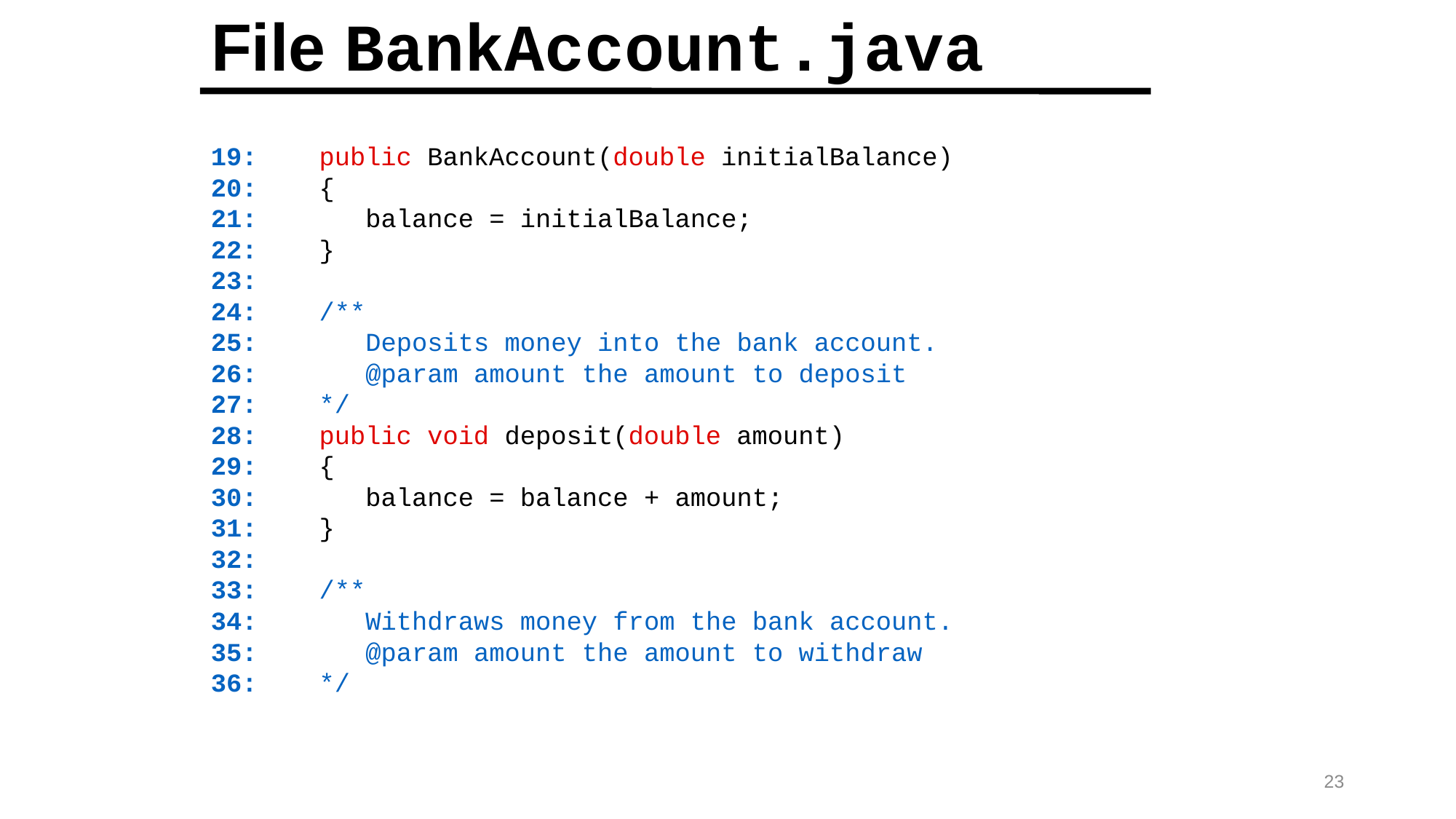

# File BankAccount.java

19:    public BankAccount(double initialBalance)
20:    {
21:       balance = initialBalance;
22:    }
23:
24:    /**
25:       Deposits money into the bank account.
26:       @param amount the amount to deposit
27:    */
28:    public void deposit(double amount)
29:    {
30:       balance = balance + amount;
31:    }
32:
33:    /**
34:       Withdraws money from the bank account.
35:       @param amount the amount to withdraw
36:    */
23